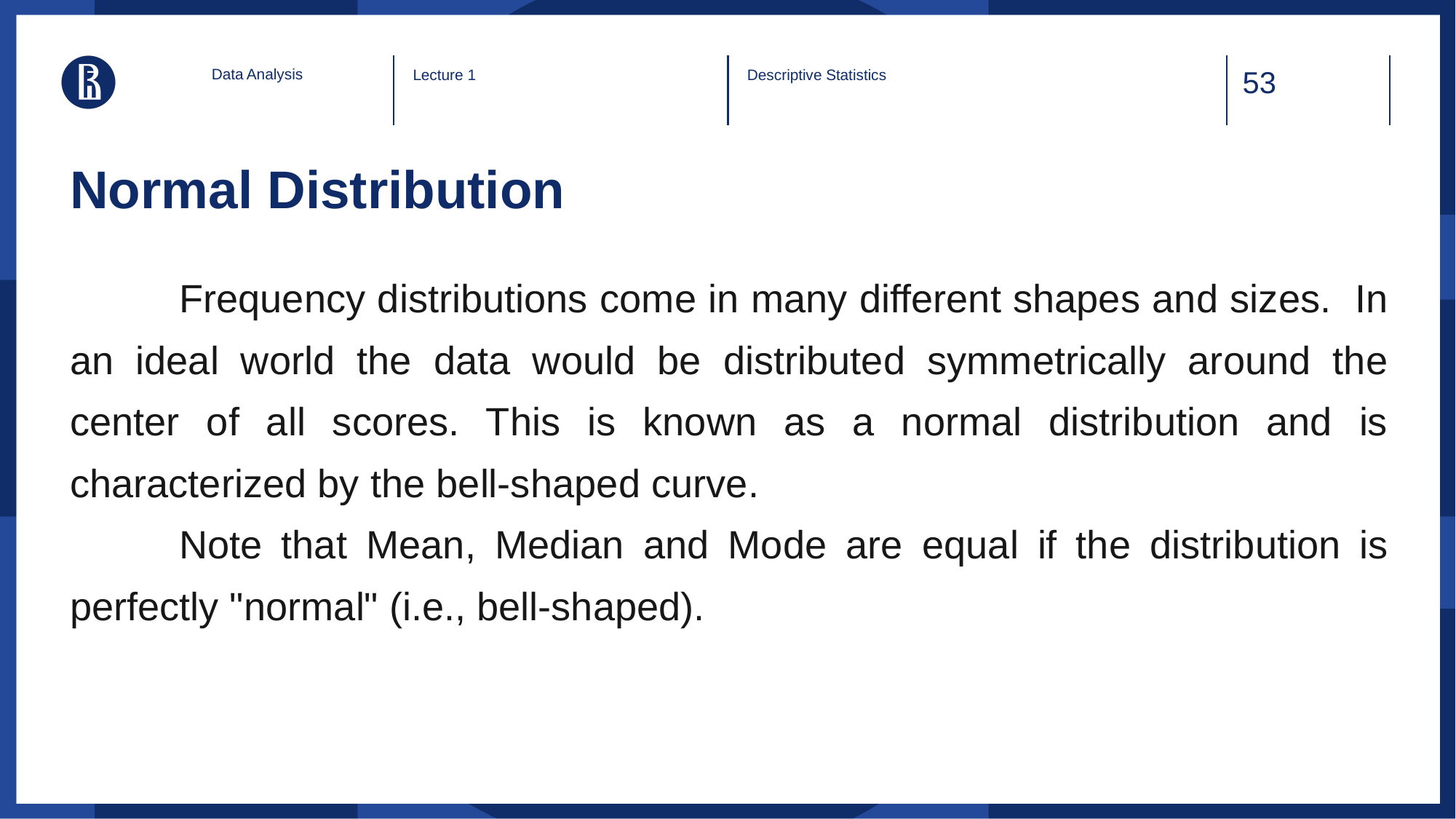

Data Analysis
Lecture 1
Descriptive Statistics
# Normal Distribution
	Frequency distributions come in many different shapes and sizes.  In an ideal world the data would be distributed symmetrically around the center of all scores. This is known as a normal distribution and is characterized by the bell-shaped curve.
	Note that Mean, Median and Mode are equal if the distribution is perfectly "normal" (i.e., bell-shaped).